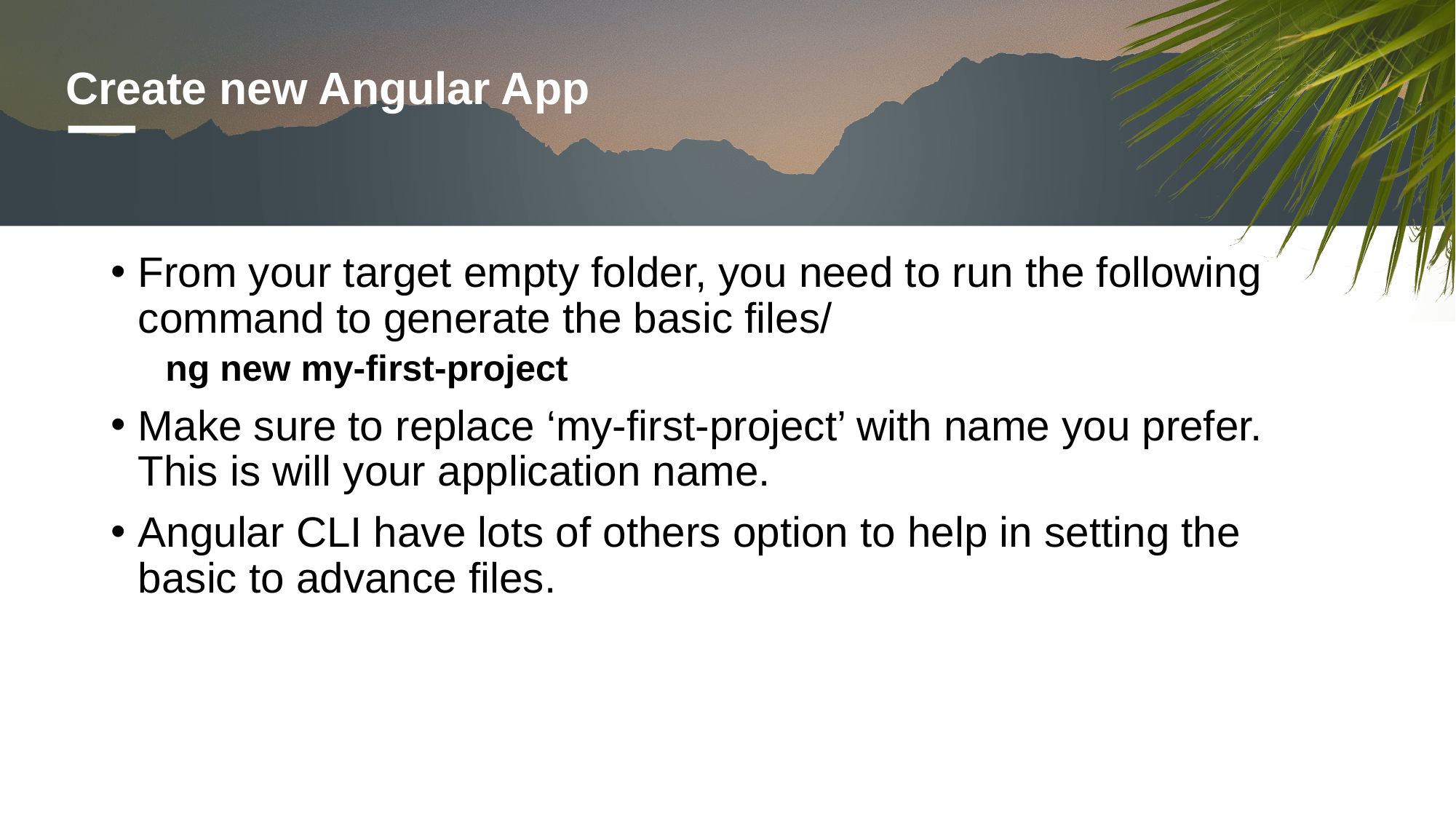

# Create new Angular App
From your target empty folder, you need to run the following command to generate the basic files/
ng new my-first-project
Make sure to replace ‘my-first-project’ with name you prefer. This is will your application name.
Angular CLI have lots of others option to help in setting the basic to advance files.